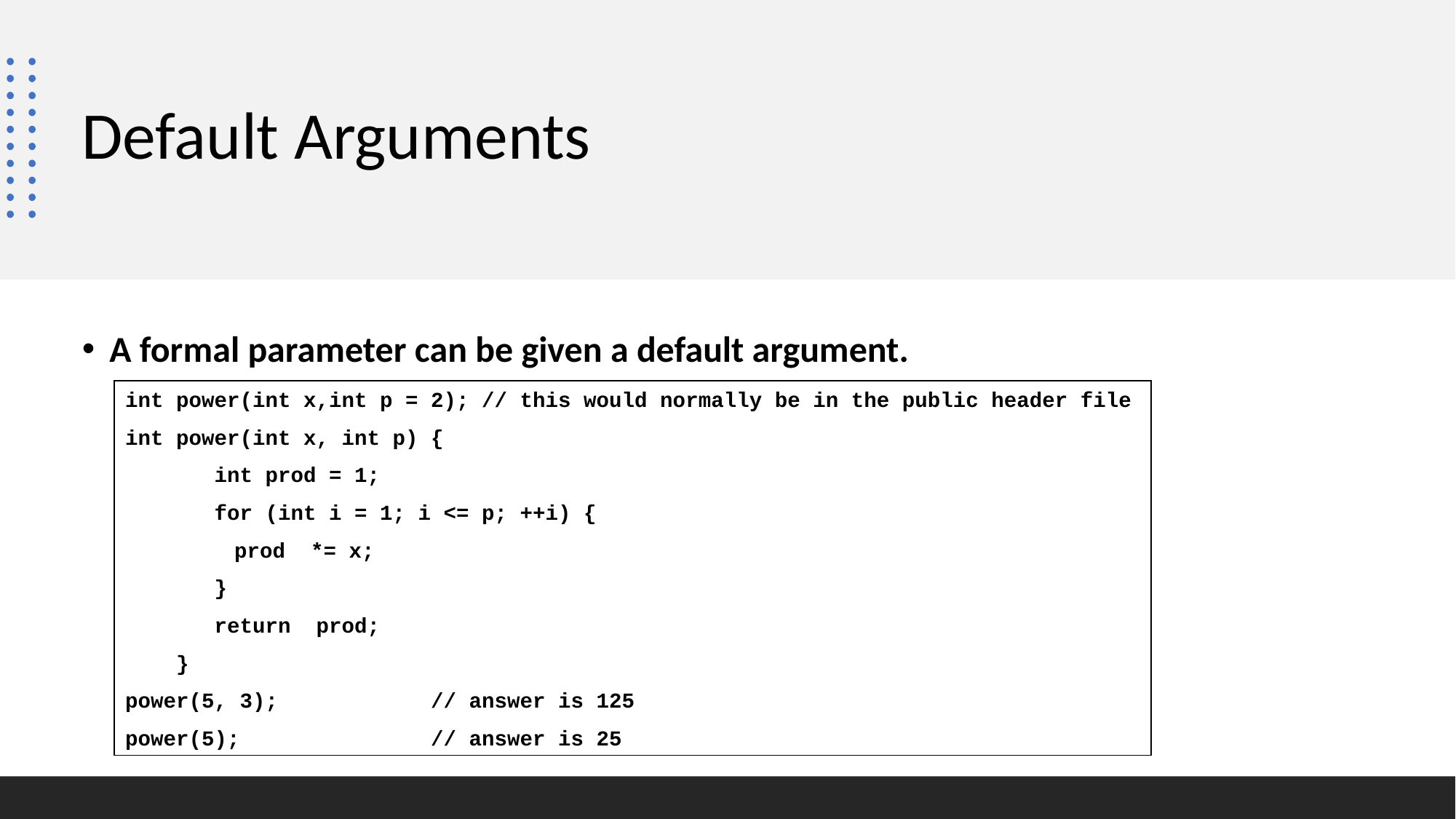

# Default Arguments

A formal parameter can be given a default argument.
int power(int x,int p = 2); // this would normally be in the public header file
int power(int x, int p) {
       int prod = 1;
       for (int i = 1; i <= p; ++i) {
	prod  *= x;
       }
       return  prod;
    }
power(5, 3);            // answer is 125
power(5);               // answer is 25